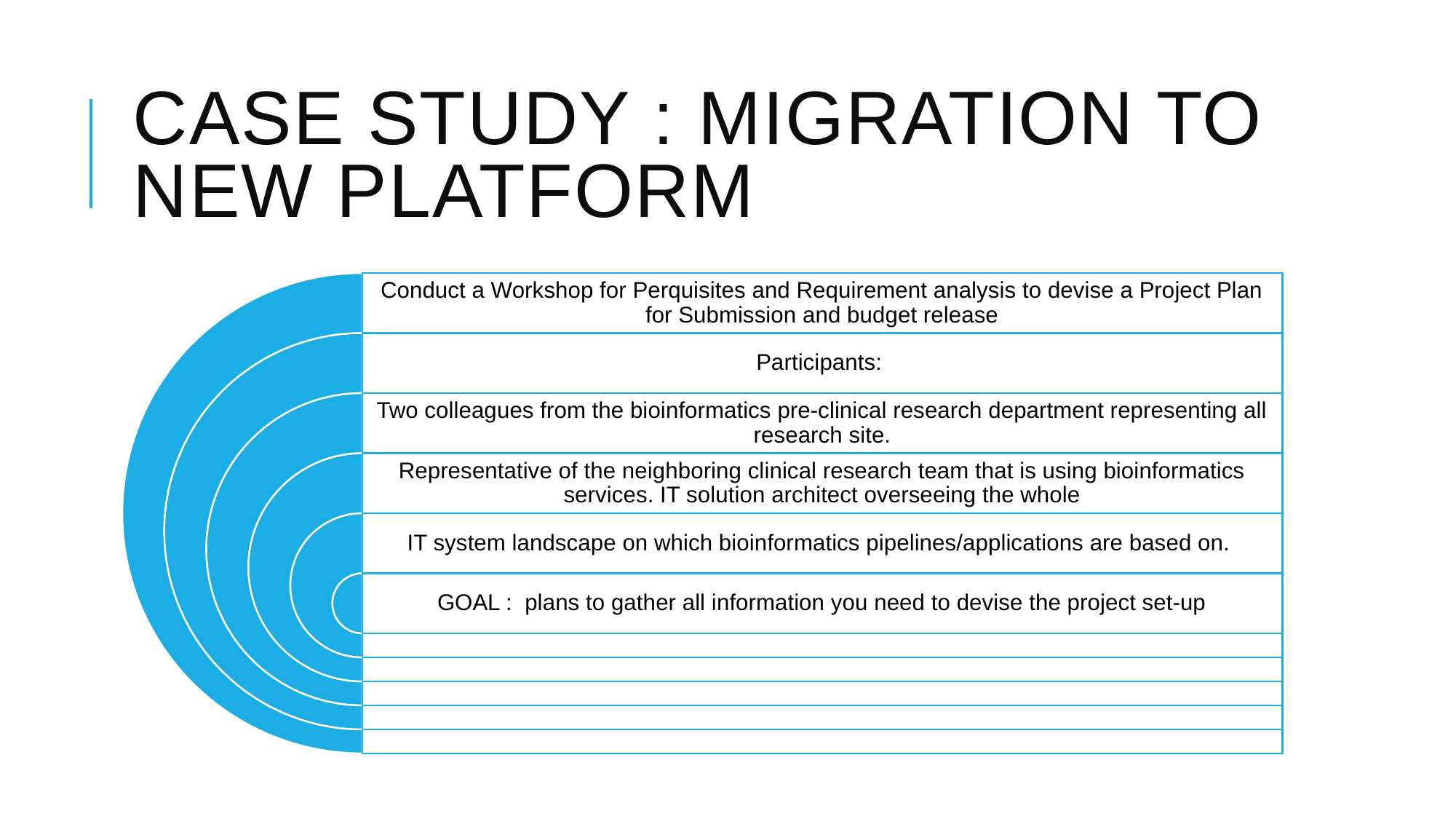

# CASE STUDY : Migration to new platform
Conduct a Workshop for Perquisites and Requirement analysis to devise a Project Plan for Submission and budget release
Participants:
Two colleagues from the bioinformatics pre-clinical research department representing all research site.
Representative of the neighboring clinical research team that is using bioinformatics services. IT solution architect overseeing the whole
IT system landscape on which bioinformatics pipelines/applications are based on.
GOAL :  plans to gather all information you need to devise the project set-up